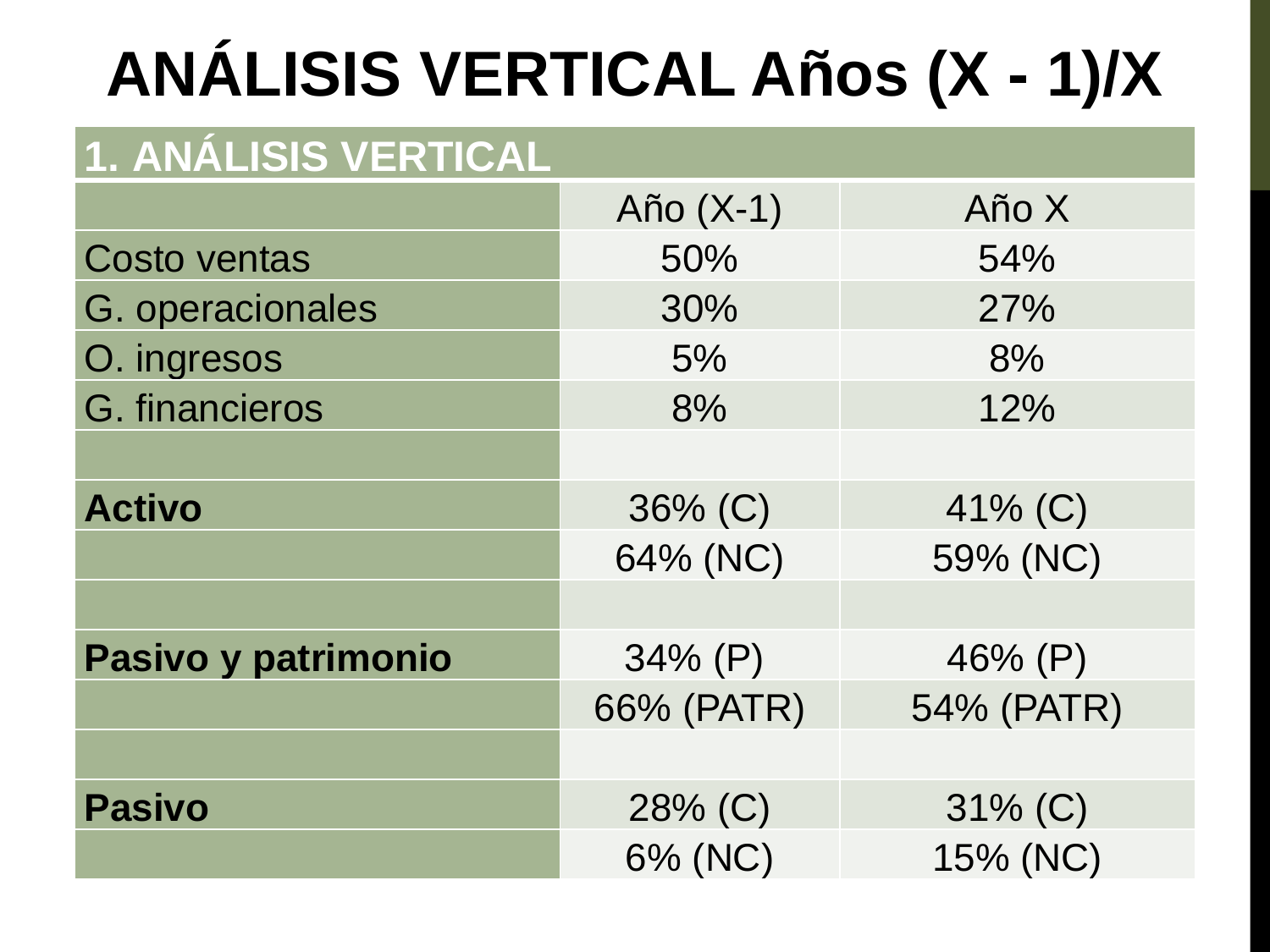

ANÁLISIS VERTICAL Años (X - 1)/X
| ANÁLISIS VERTICAL |  |  |
| --- | --- | --- |
|  | Año (X-1) | Año X |
| Costo ventas | 50% | 54% |
| G. operacionales | 30% | 27% |
| O. ingresos | 5% | 8% |
| G. financieros | 8% | 12% |
|  |  |  |
| Activo | 36% (C) | 41% (C) |
|  | 64% (NC) | 59% (NC) |
|  |  |  |
| Pasivo y patrimonio | 34% (P) | 46% (P) |
|  | 66% (PATR) | 54% (PATR) |
|  |  |  |
| Pasivo | 28% (C) | 31% (C) |
|  | 6% (NC) | 15% (NC) |